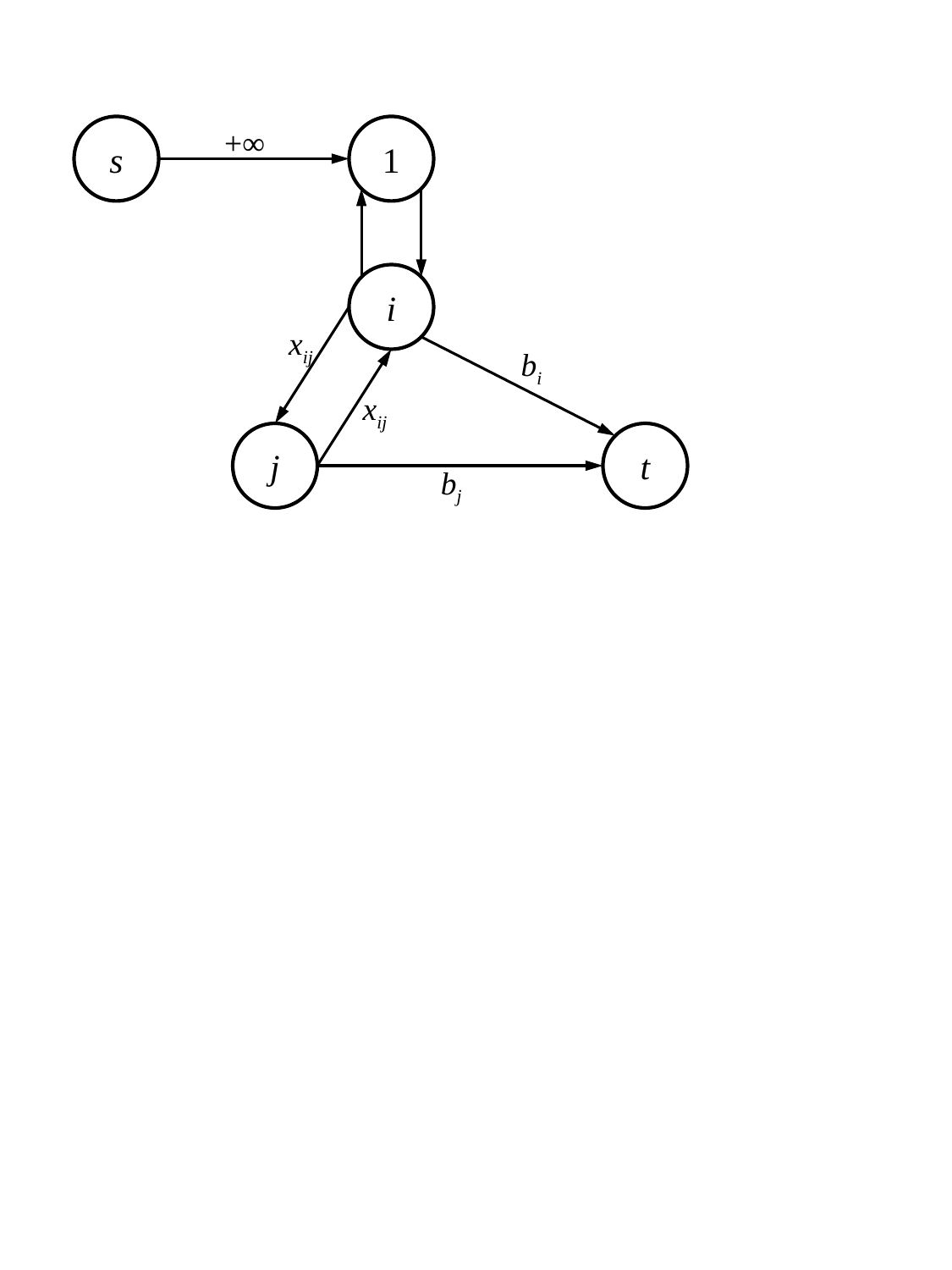

s
+∞
1
i
xij
bi
xij
j
t
bj